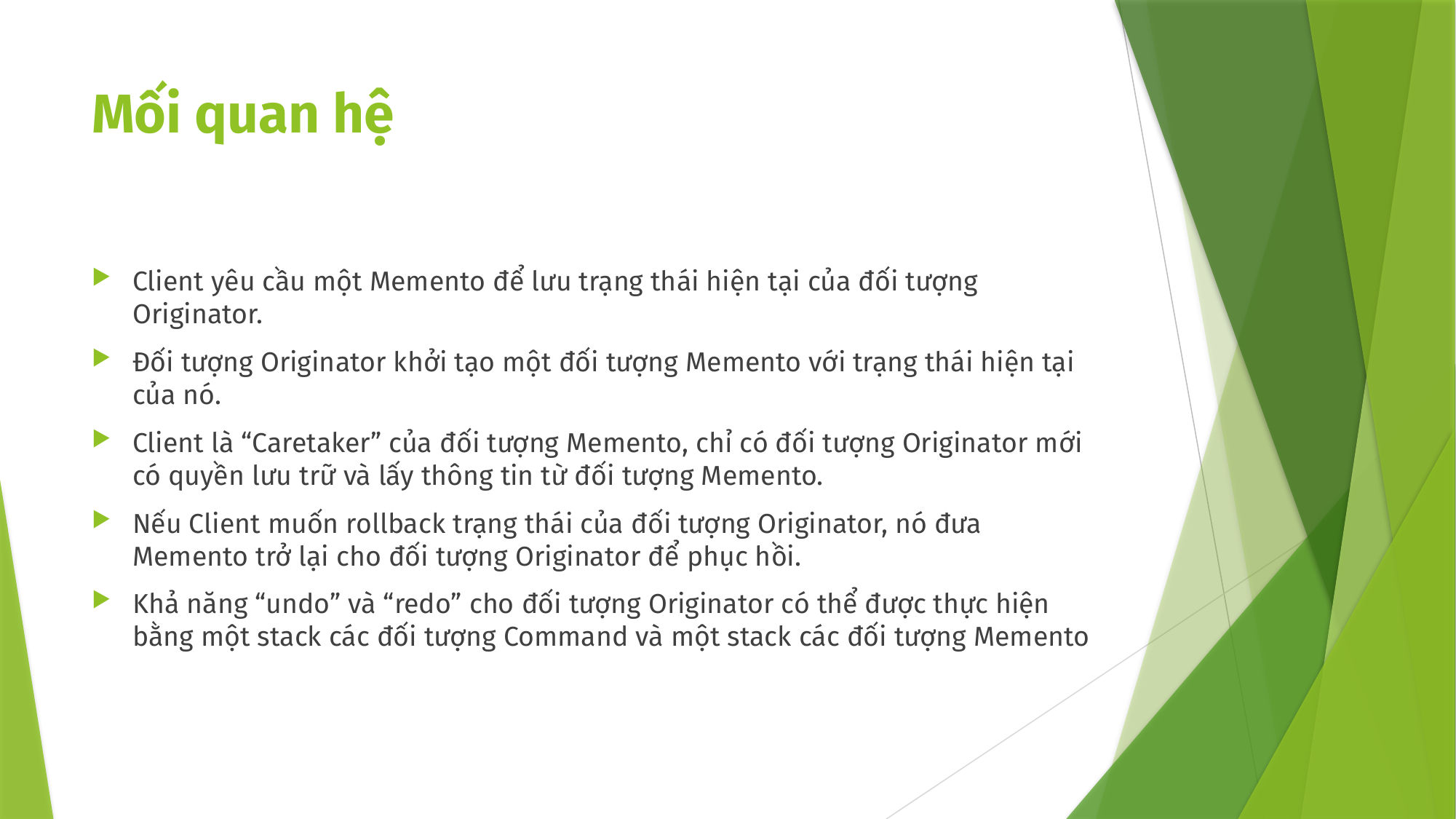

# Mối quan hệ
Client yêu cầu một Memento để lưu trạng thái hiện tại của đối tượng Originator.
Đối tượng Originator khởi tạo một đối tượng Memento với trạng thái hiện tại của nó.
Client là “Caretaker” của đối tượng Memento, chỉ có đối tượng Originator mới có quyền lưu trữ và lấy thông tin từ đối tượng Memento.
Nếu Client muốn rollback trạng thái của đối tượng Originator, nó đưa Memento trở lại cho đối tượng Originator để phục hồi.
Khả năng “undo” và “redo” cho đối tượng Originator có thể được thực hiện bằng một stack các đối tượng Command và một stack các đối tượng Memento